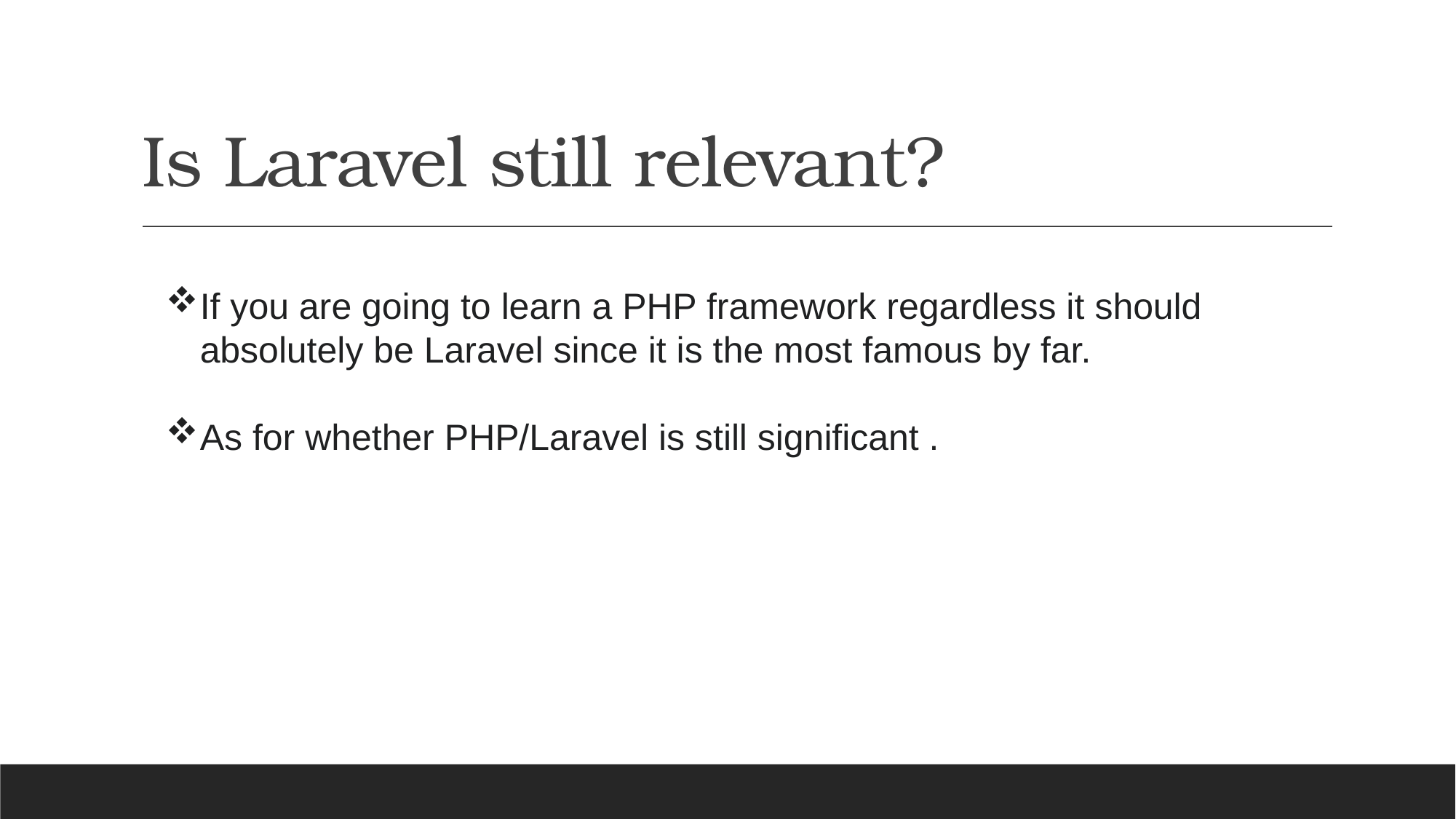

# Is Laravel still relevant?
If you are going to learn a PHP framework regardless it should absolutely be Laravel since it is the most famous by far.

As for whether PHP/Laravel is still significant .